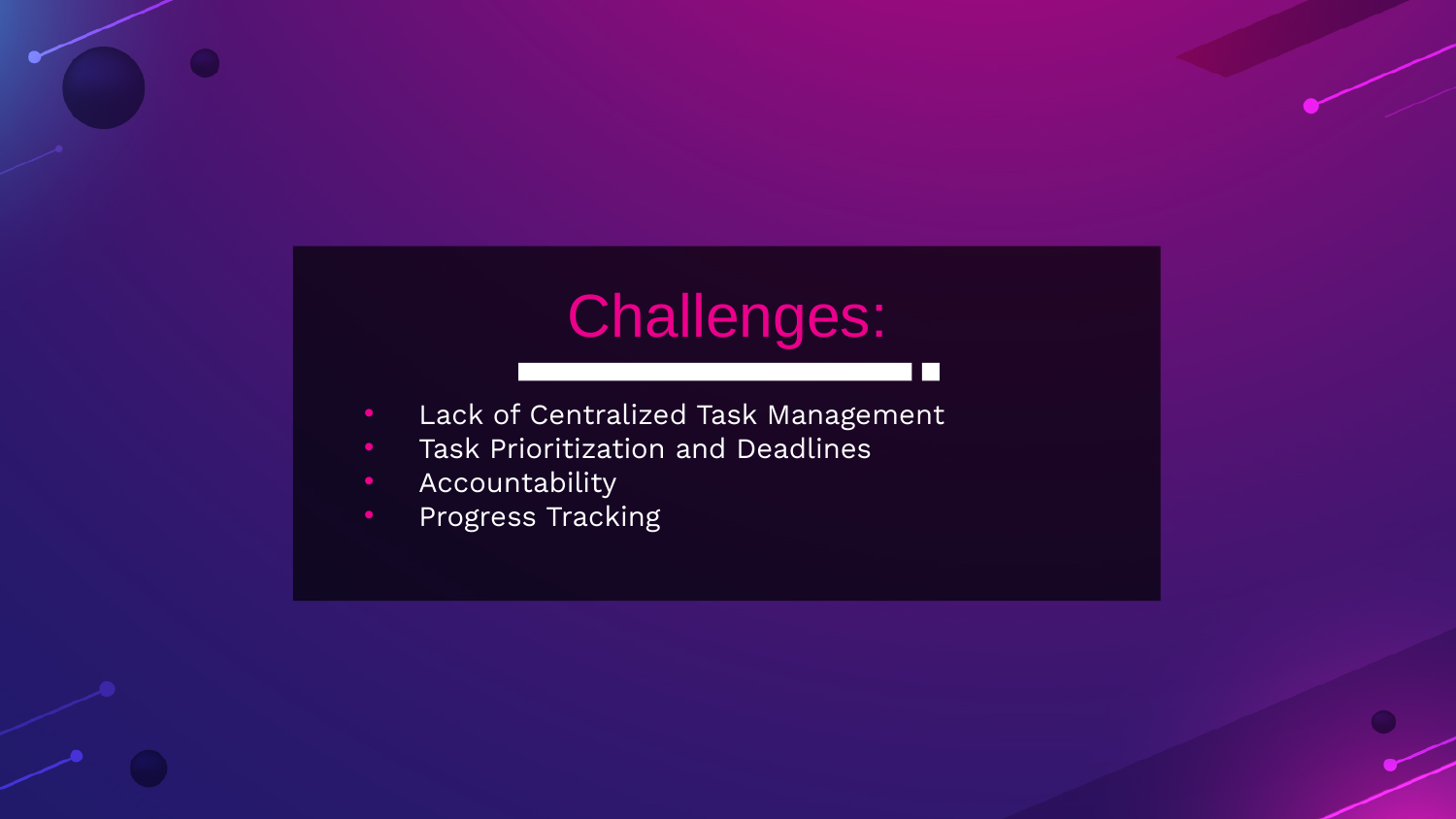

# Challenges:

Lack of Centralized Task Management
Task Prioritization and Deadlines
Accountability
Progress Tracking